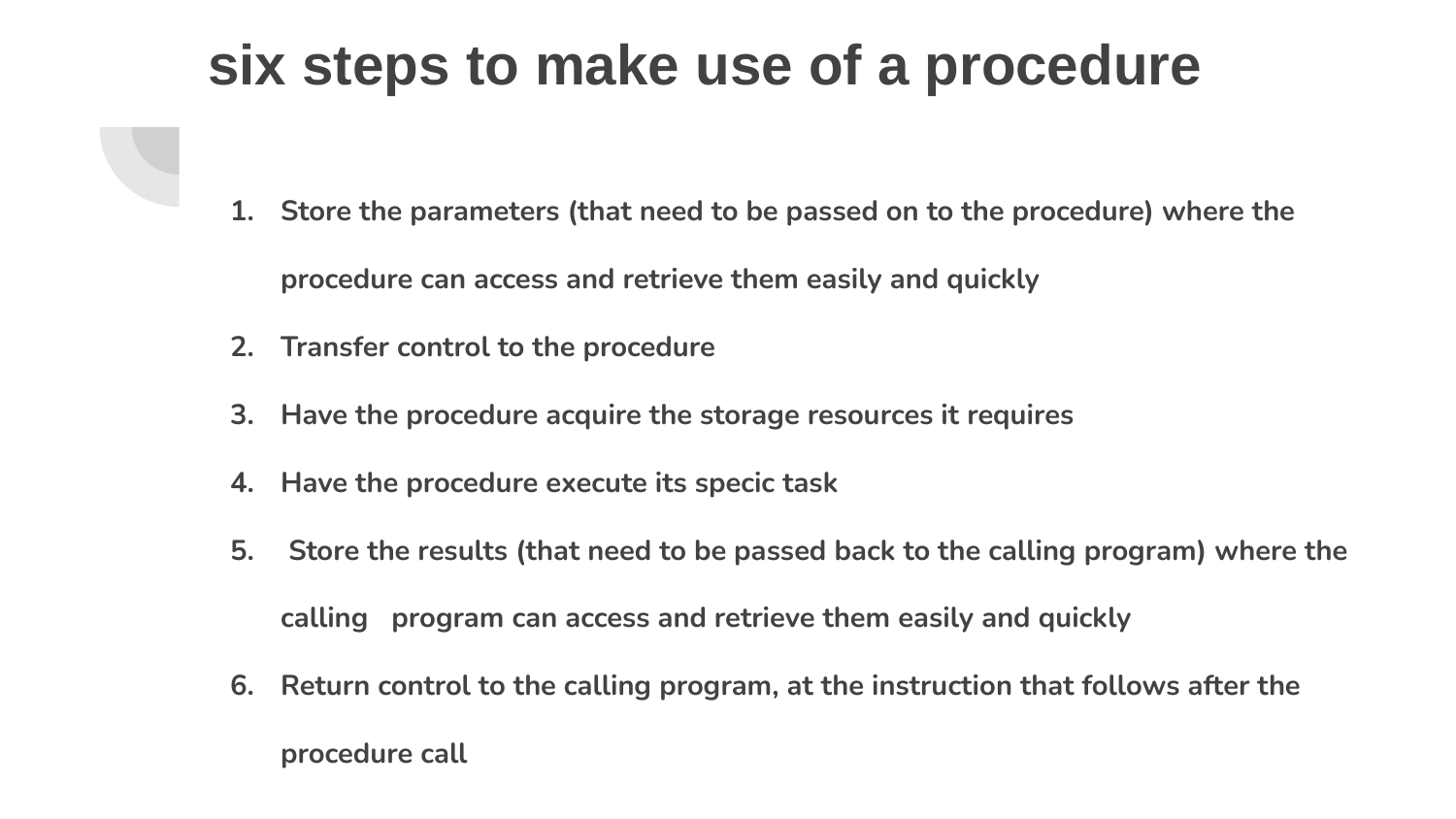

# six steps to make use of a procedure

Store the parameters (that need to be passed on to the procedure) where the procedure can access and retrieve them easily and quickly
Transfer control to the procedure
Have the procedure acquire the storage resources it requires
Have the procedure execute its specic task
 Store the results (that need to be passed back to the calling program) where the calling   program can access and retrieve them easily and quickly
Return control to the calling program, at the instruction that follows after the procedure call